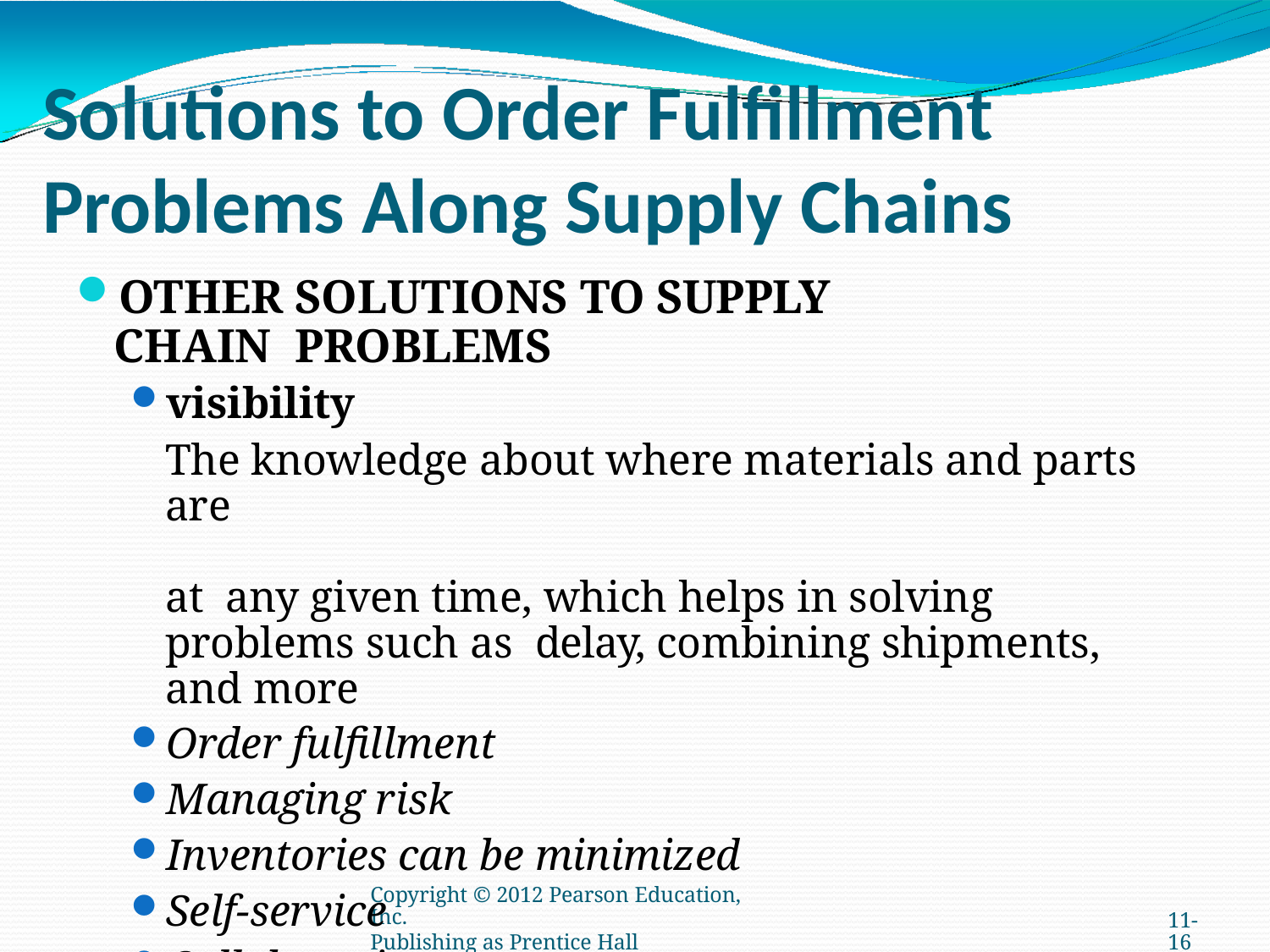

# Solutions to Order Fulfillment  Problems Along Supply Chains
OTHER SOLUTIONS TO SUPPLY CHAIN  PROBLEMS
visibility
The knowledge about where materials and parts are	at  any given time, which helps in solving problems such as  delay, combining shipments, and more
Order fulfillment
Managing risk
Inventories can be minimized
Self-service
Collaborative commerce
Copyright © 2012 Pearson Education, Inc.
Publishing as Prentice Hall
11-16